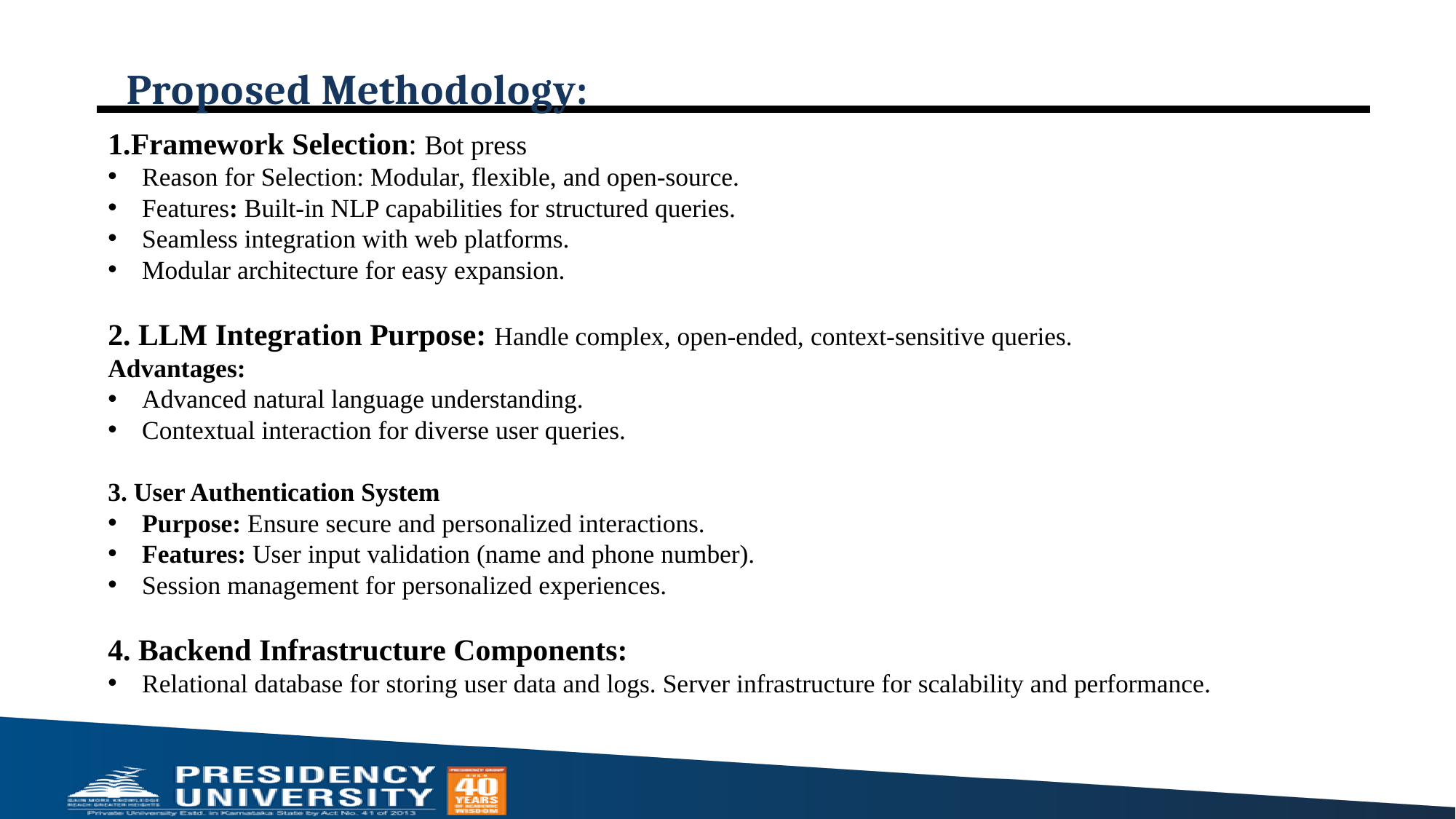

# Proposed Methodology:

1.Framework Selection: Bot press
Reason for Selection: Modular, flexible, and open-source.
Features: Built-in NLP capabilities for structured queries.
Seamless integration with web platforms.
Modular architecture for easy expansion.

2. LLM Integration Purpose: Handle complex, open-ended, context-sensitive queries.
Advantages:
Advanced natural language understanding.
Contextual interaction for diverse user queries.

3. User Authentication System
Purpose: Ensure secure and personalized interactions.
Features: User input validation (name and phone number).
Session management for personalized experiences.

4. Backend Infrastructure Components:
Relational database for storing user data and logs. Server infrastructure for scalability and performance.